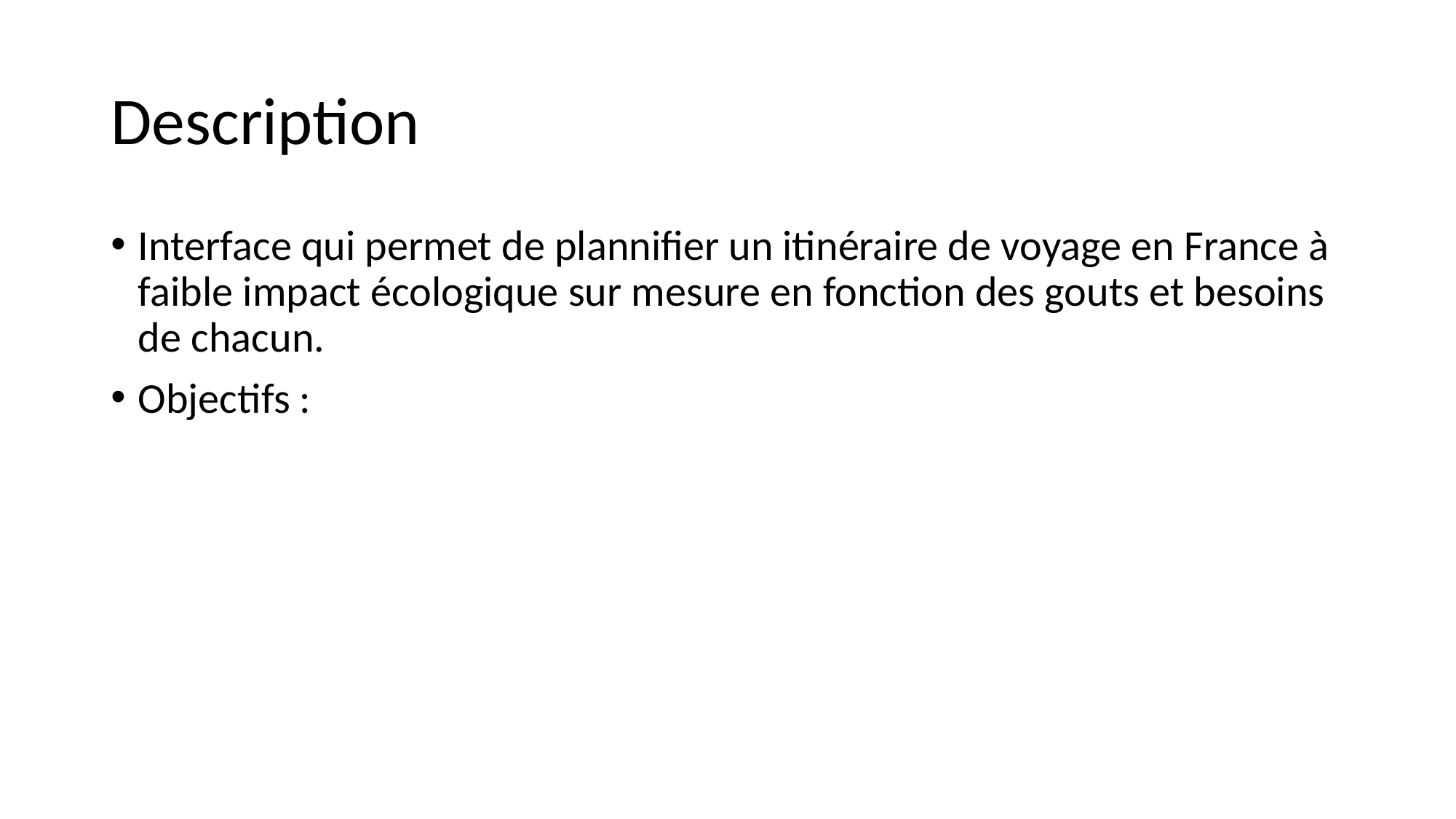

# Description
Interface qui permet de plannifier un itinéraire de voyage en France à faible impact écologique sur mesure en fonction des gouts et besoins de chacun.
Objectifs :